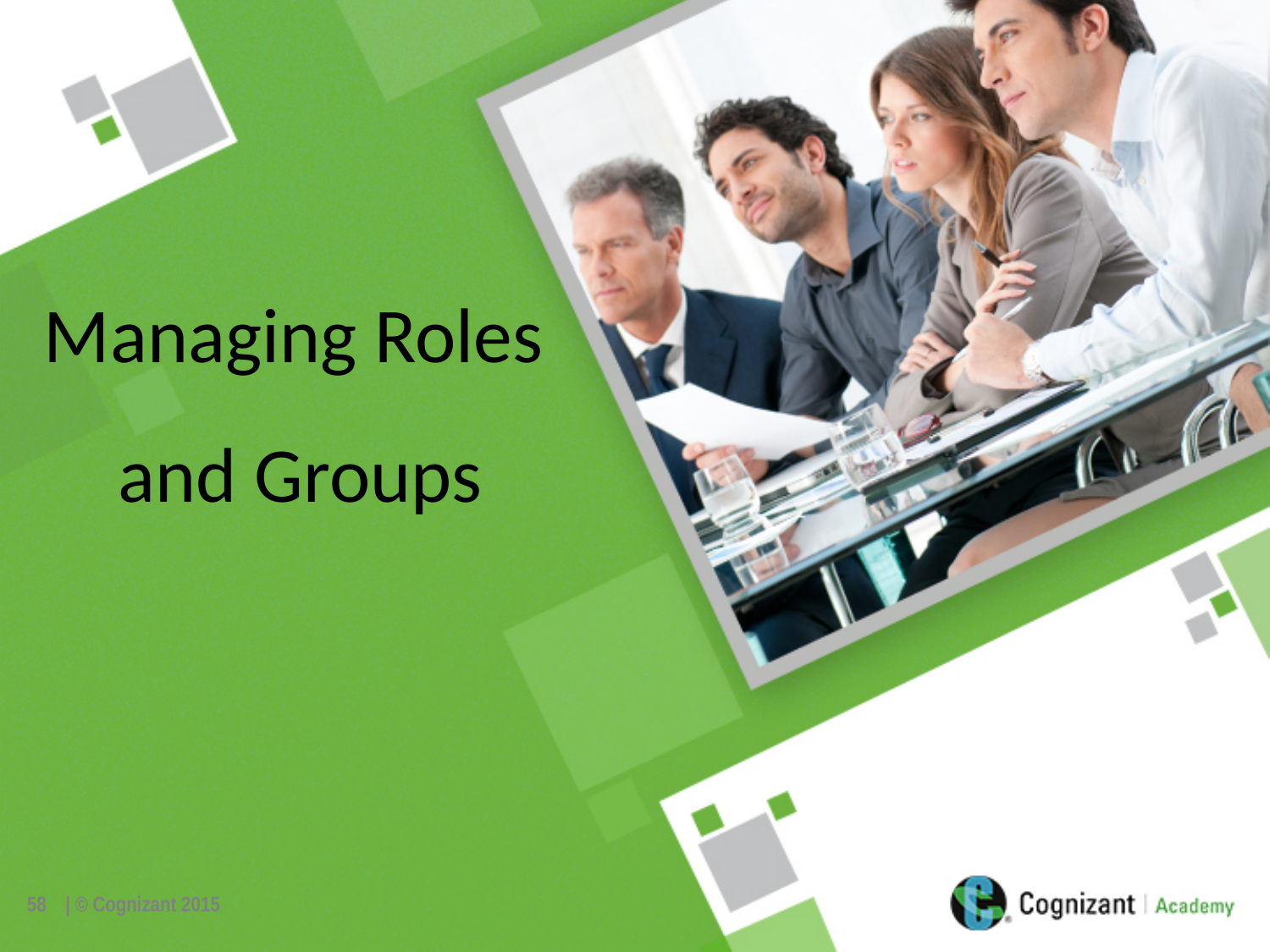

Managing Roles 	and Groups
58
| © Cognizant 2015